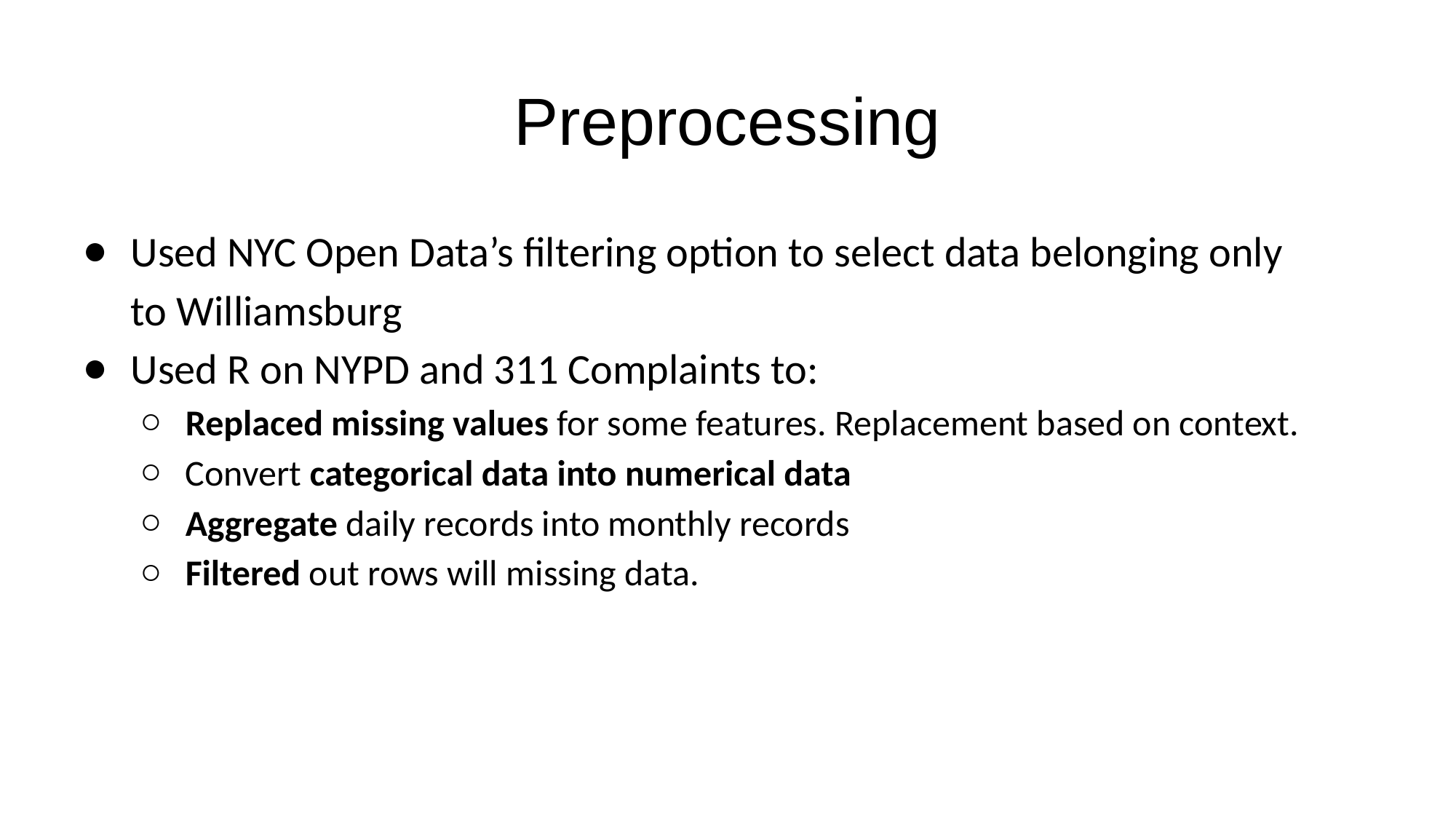

# Preprocessing
Used NYC Open Data’s filtering option to select data belonging only to Williamsburg
Used R on NYPD and 311 Complaints to:
Replaced missing values for some features. Replacement based on context.
Convert categorical data into numerical data
Aggregate daily records into monthly records
Filtered out rows will missing data.